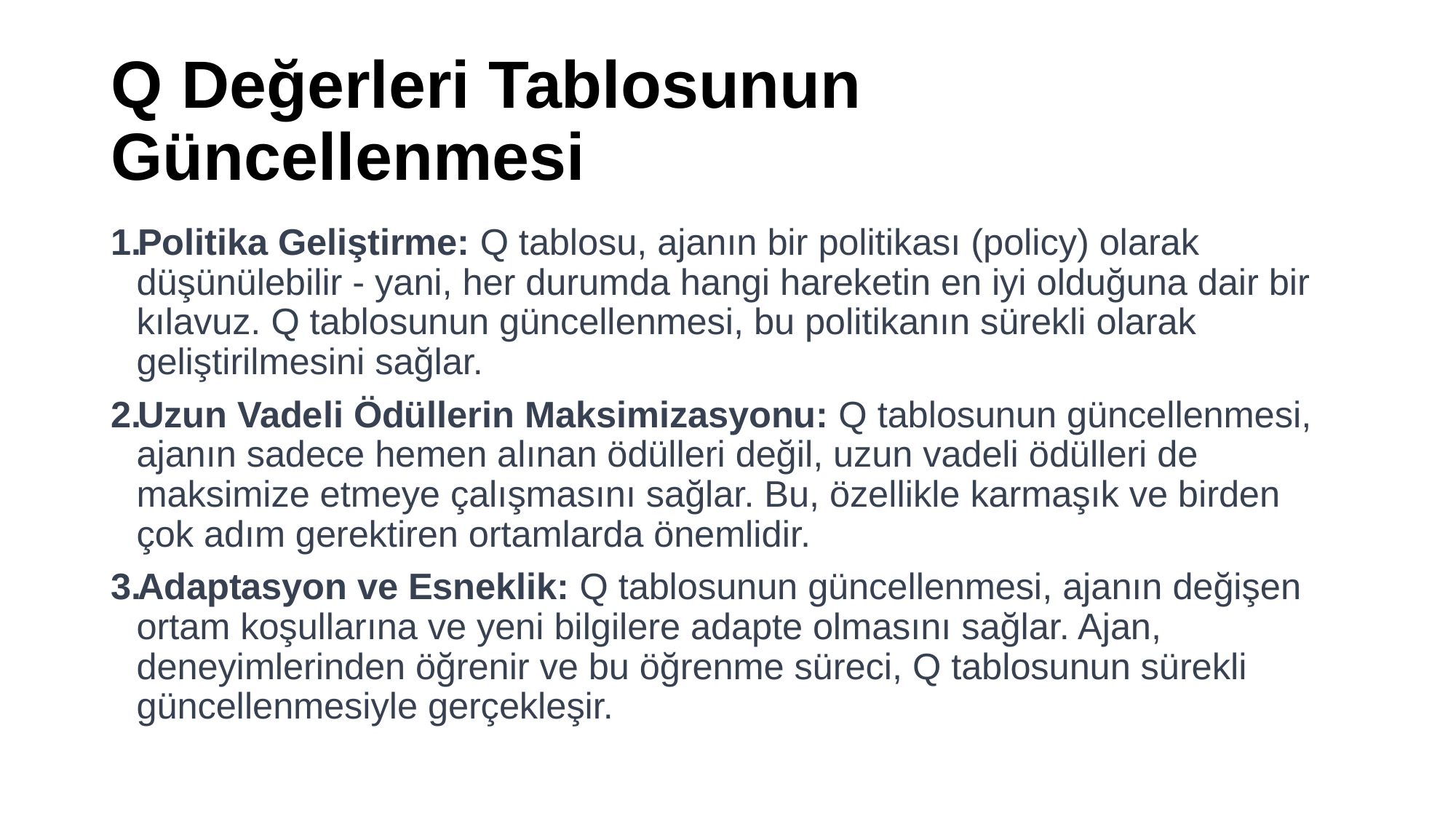

# Q Değerleri Tablosunun Güncellenmesi
Politika Geliştirme: Q tablosu, ajanın bir politikası (policy) olarak düşünülebilir - yani, her durumda hangi hareketin en iyi olduğuna dair bir kılavuz. Q tablosunun güncellenmesi, bu politikanın sürekli olarak geliştirilmesini sağlar.
Uzun Vadeli Ödüllerin Maksimizasyonu: Q tablosunun güncellenmesi, ajanın sadece hemen alınan ödülleri değil, uzun vadeli ödülleri de maksimize etmeye çalışmasını sağlar. Bu, özellikle karmaşık ve birden çok adım gerektiren ortamlarda önemlidir.
Adaptasyon ve Esneklik: Q tablosunun güncellenmesi, ajanın değişen ortam koşullarına ve yeni bilgilere adapte olmasını sağlar. Ajan, deneyimlerinden öğrenir ve bu öğrenme süreci, Q tablosunun sürekli güncellenmesiyle gerçekleşir.